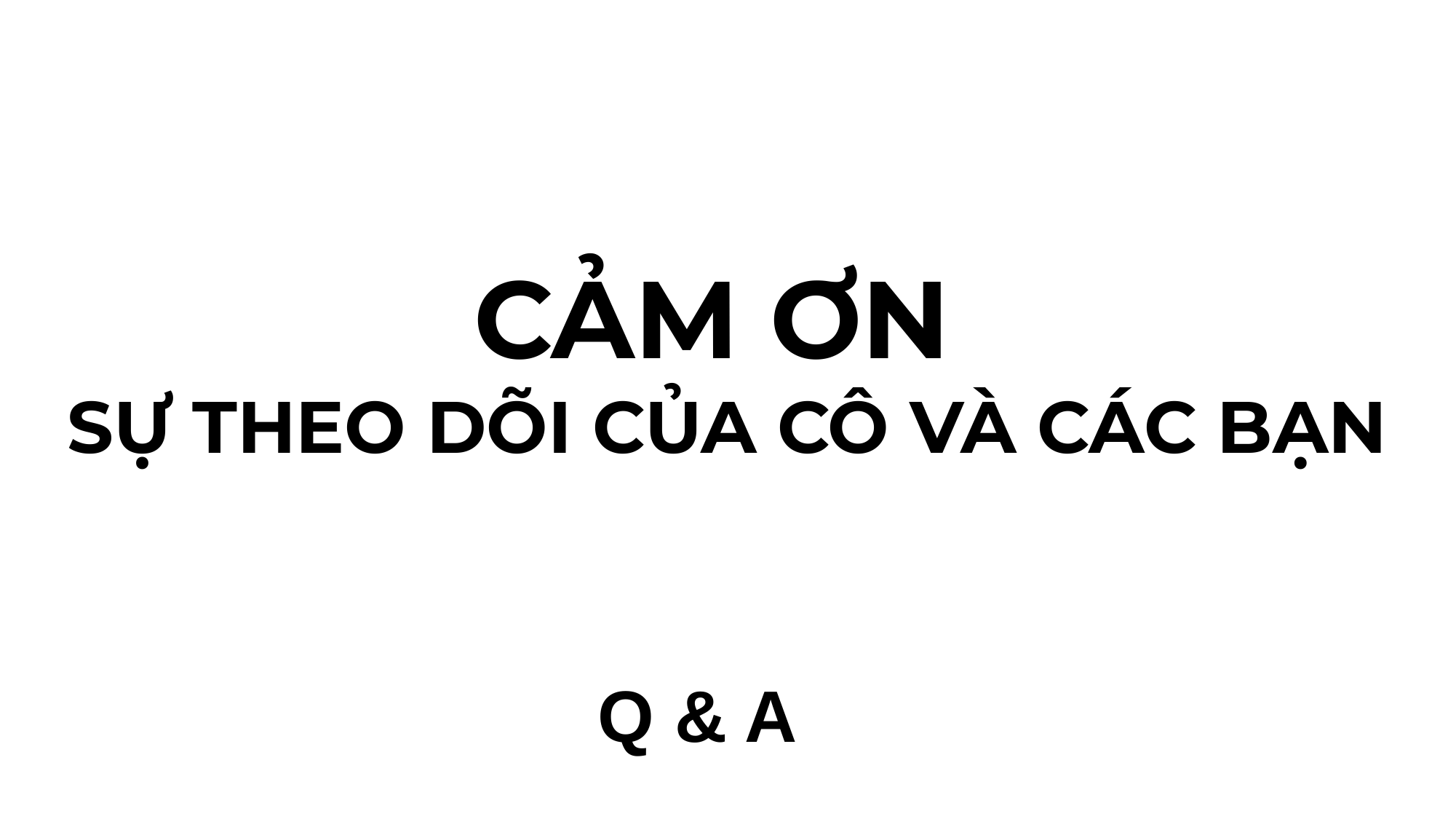

CẢM ƠN
SỰ THEO DÕI CỦA CÔ VÀ CÁC BẠN
Q & A